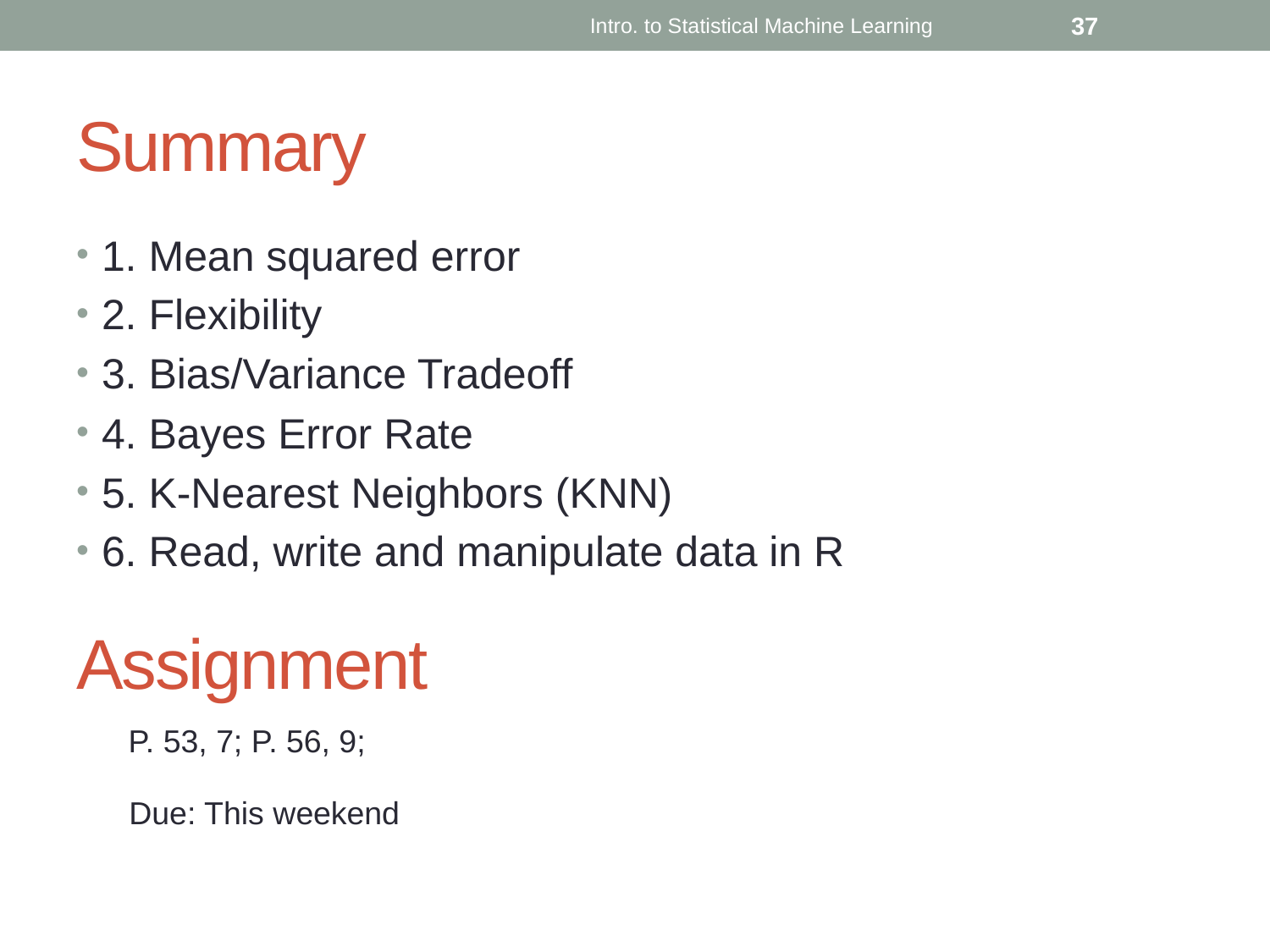

Intro. to Statistical Machine Learning
37
# Summary
1. Mean squared error
2. Flexibility
3. Bias/Variance Tradeoff
4. Bayes Error Rate
5. K-Nearest Neighbors (KNN)
6. Read, write and manipulate data in R
Assignment
P. 53, 7; P. 56, 9;
Due: This weekend